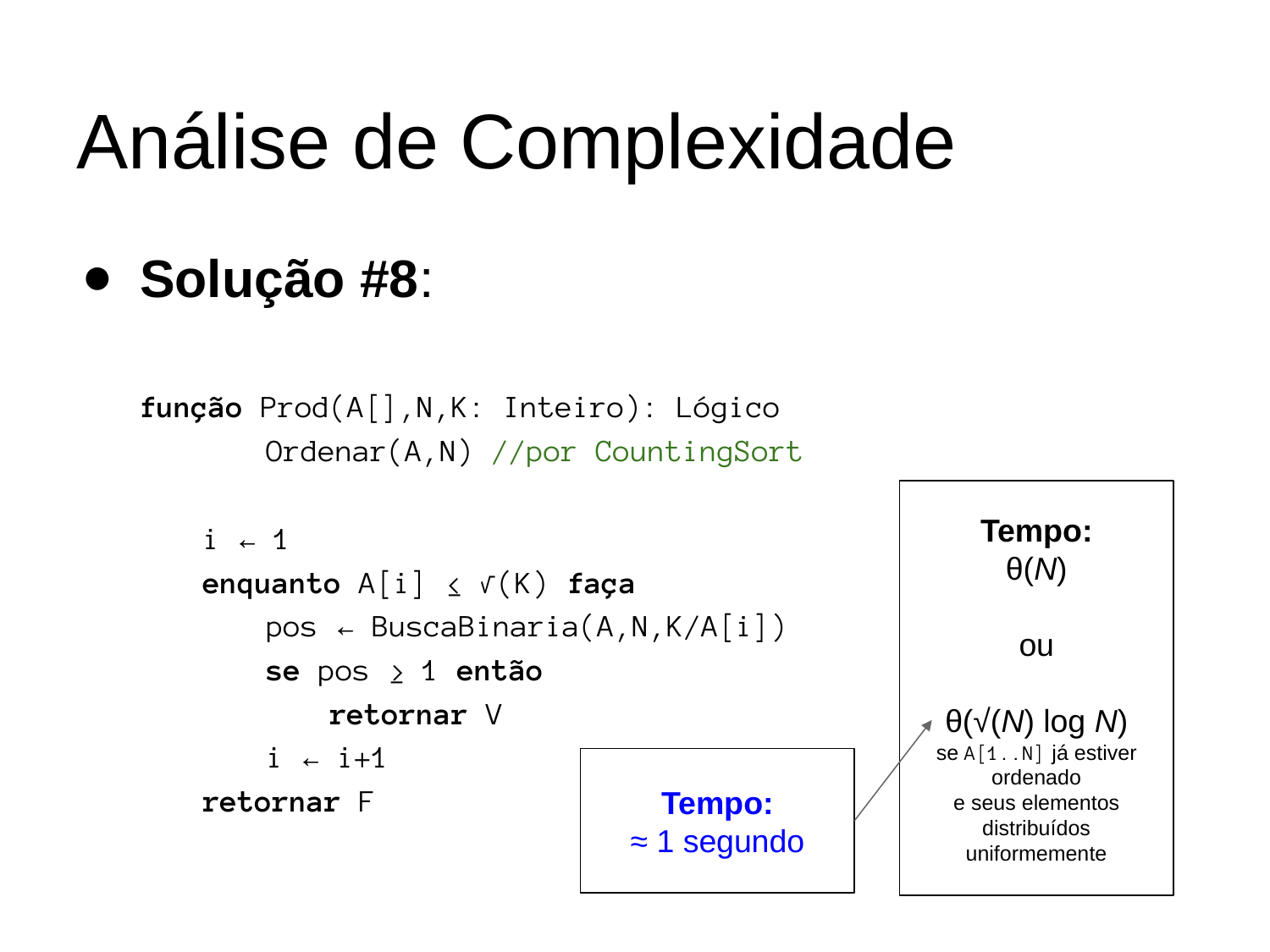

# Análise de Complexidade
Solução #8:

função Prod(A[],N,K: Inteiro): Lógico
	Ordenar(A,N) //por CountingSort

i ← 1
enquanto A[i] ≤ √(K) faça
	pos ← BuscaBinaria(A,N,K/A[i])
se pos ≥ 1 então
retornar V
i ← i+1
	retornar F

Tempo:
θ(N)

ou

θ(√(N) log N)
se A[1..N] já estiver ordenado
e seus elementos distribuídos uniformemente
Tempo:
≈ 1 segundo